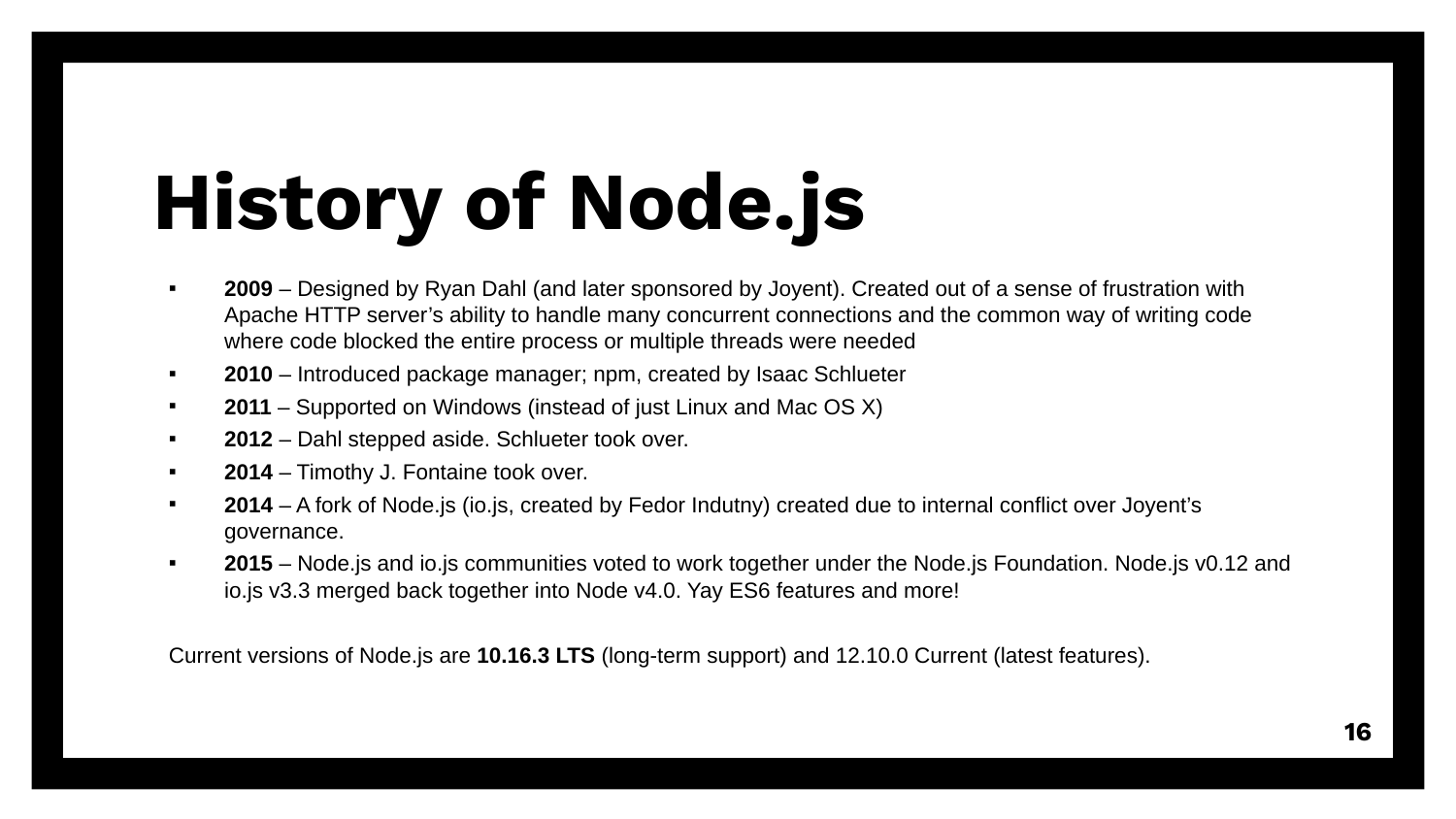

# History of Node.js
2009 – Designed by Ryan Dahl (and later sponsored by Joyent). Created out of a sense of frustration with Apache HTTP server’s ability to handle many concurrent connections and the common way of writing code where code blocked the entire process or multiple threads were needed
2010 – Introduced package manager; npm, created by Isaac Schlueter
2011 – Supported on Windows (instead of just Linux and Mac OS X)
2012 – Dahl stepped aside. Schlueter took over.
2014 – Timothy J. Fontaine took over.
2014 – A fork of Node.js (io.js, created by Fedor Indutny) created due to internal conflict over Joyent’s governance.
2015 – Node.js and io.js communities voted to work together under the Node.js Foundation. Node.js v0.12 and io.js v3.3 merged back together into Node v4.0. Yay ES6 features and more!

Current versions of Node.js are 10.16.3 LTS (long-term support) and 12.10.0 Current (latest features).
16